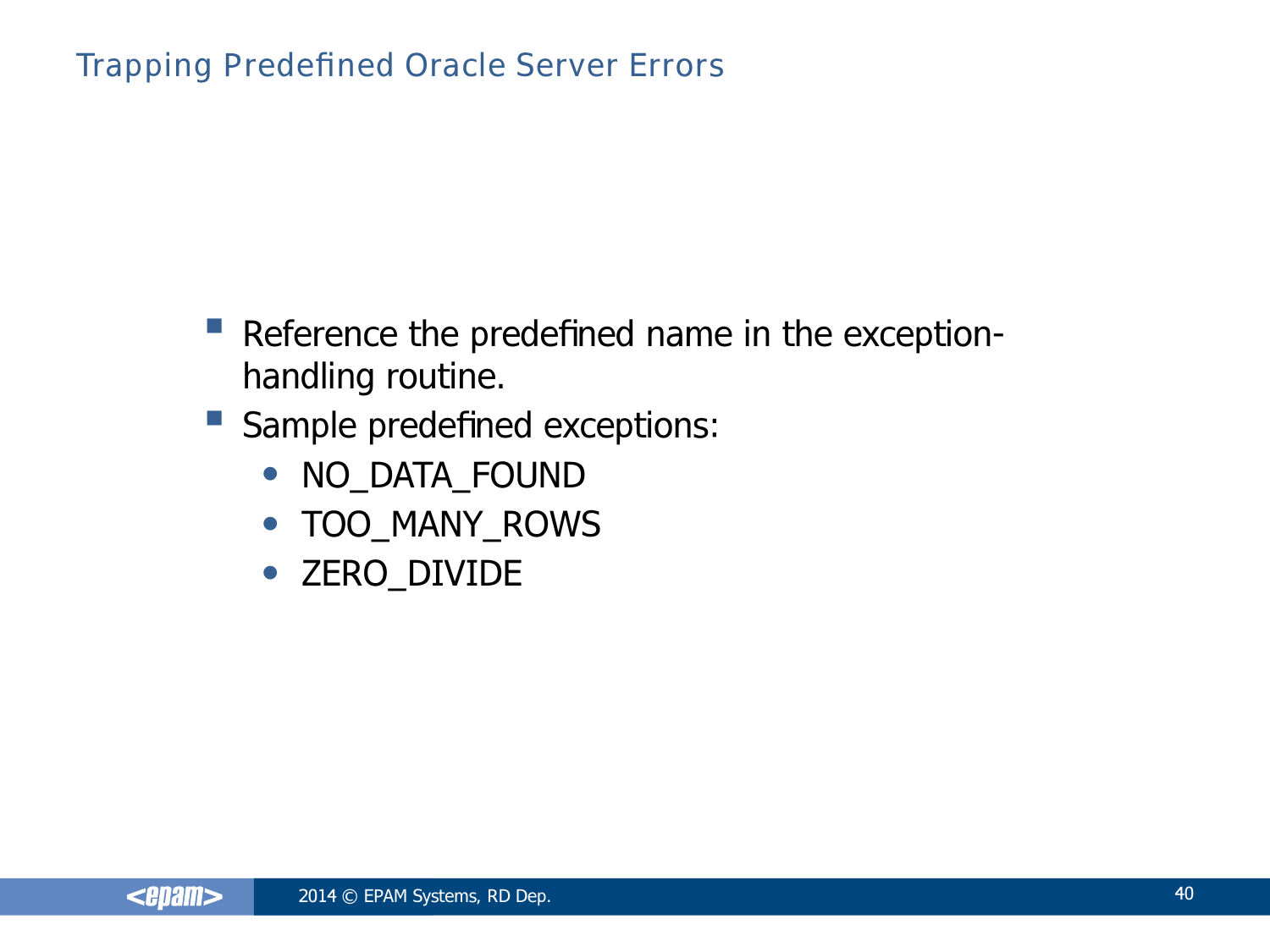

# Trapping Predefined Oracle Server Errors
Reference the predefined name in the exception-handling routine.
Sample predefined exceptions:
NO_DATA_FOUND
TOO_MANY_ROWS
ZERO_DIVIDE

40
2014 © EPAM Systems, RD Dep.